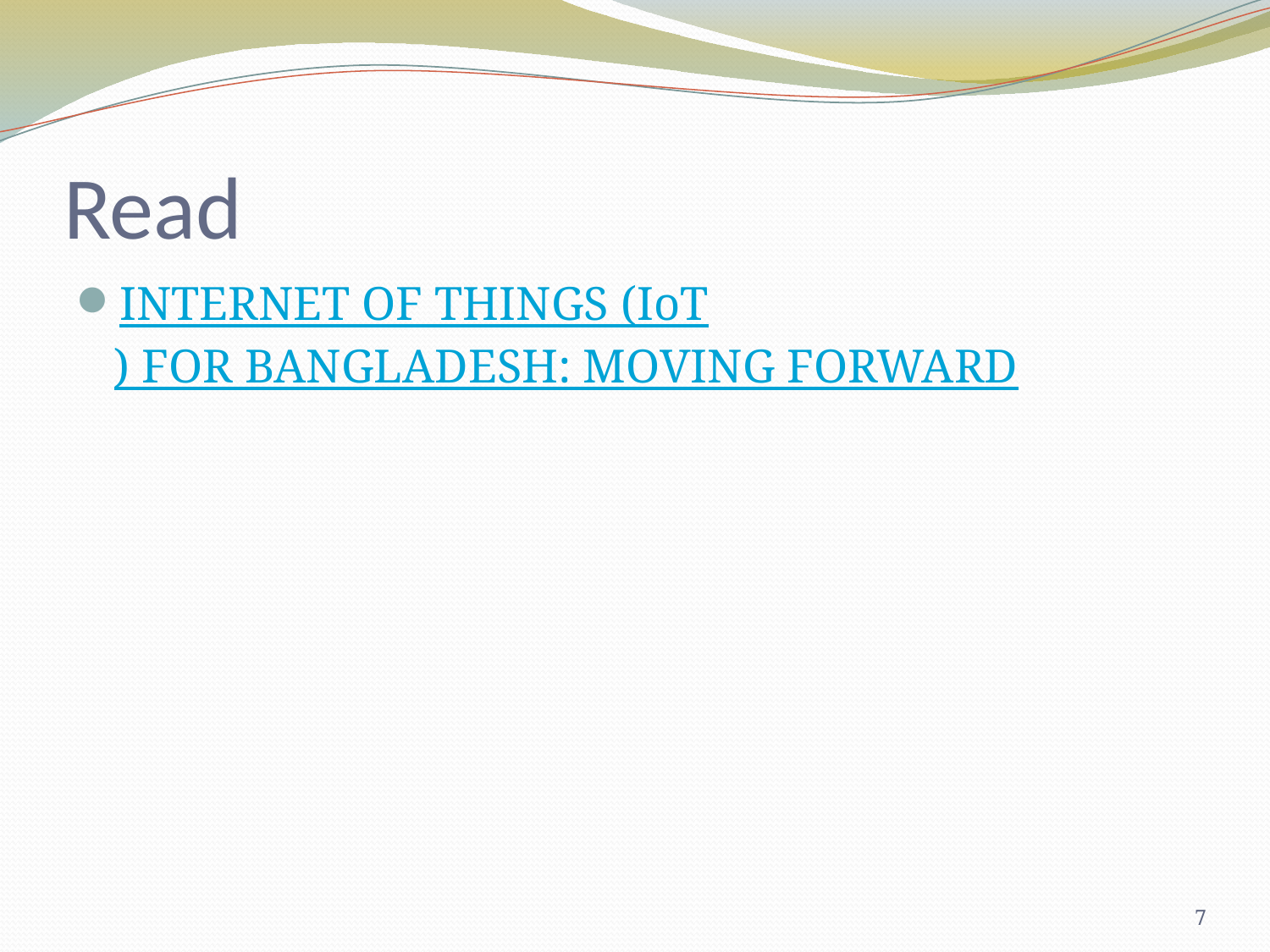

# Read
INTERNET OF THINGS (IoT) FOR BANGLADESH: MOVING FORWARD

7